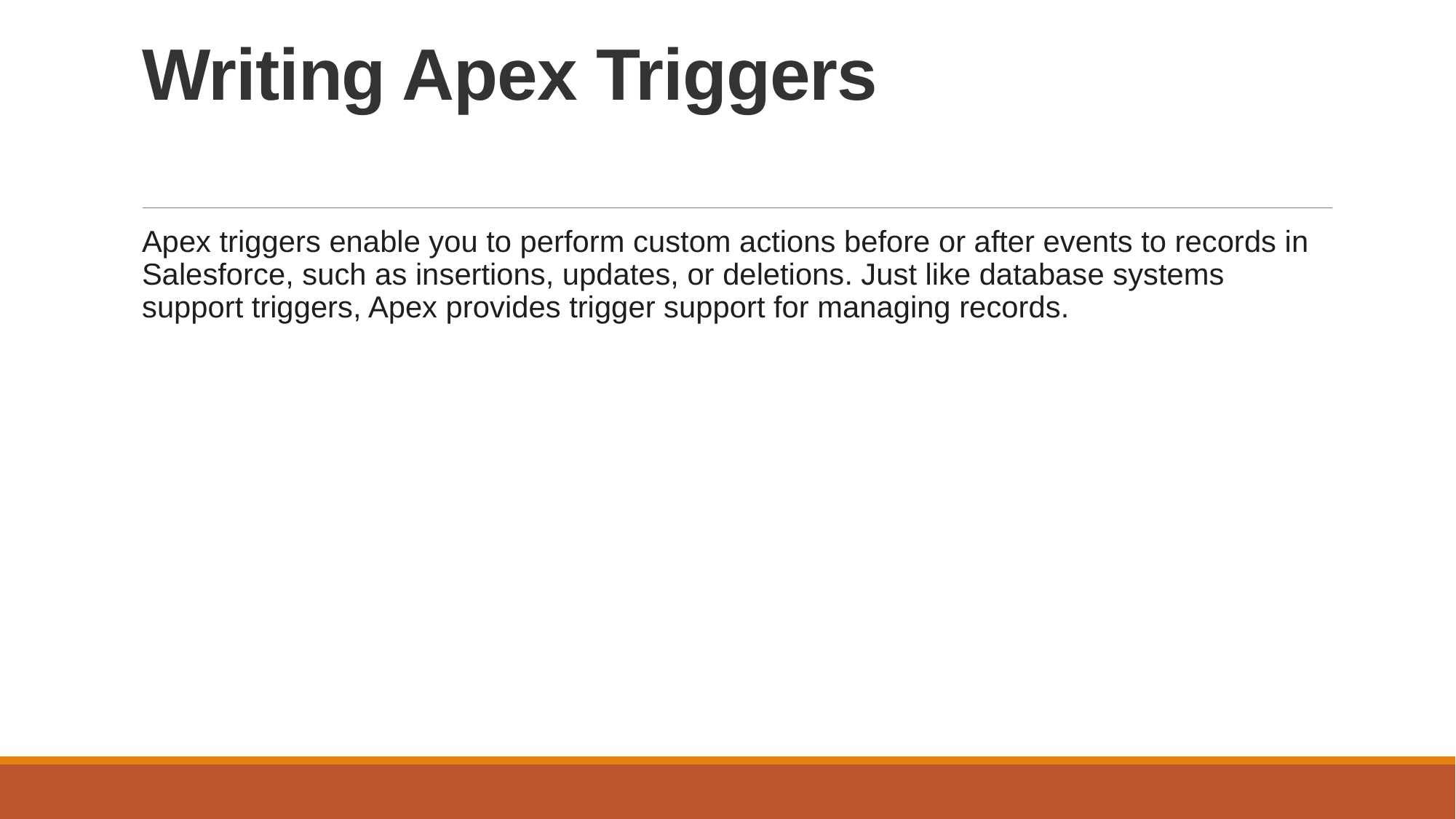

# Writing Apex Triggers
Apex triggers enable you to perform custom actions before or after events to records in Salesforce, such as insertions, updates, or deletions. Just like database systems support triggers, Apex provides trigger support for managing records.